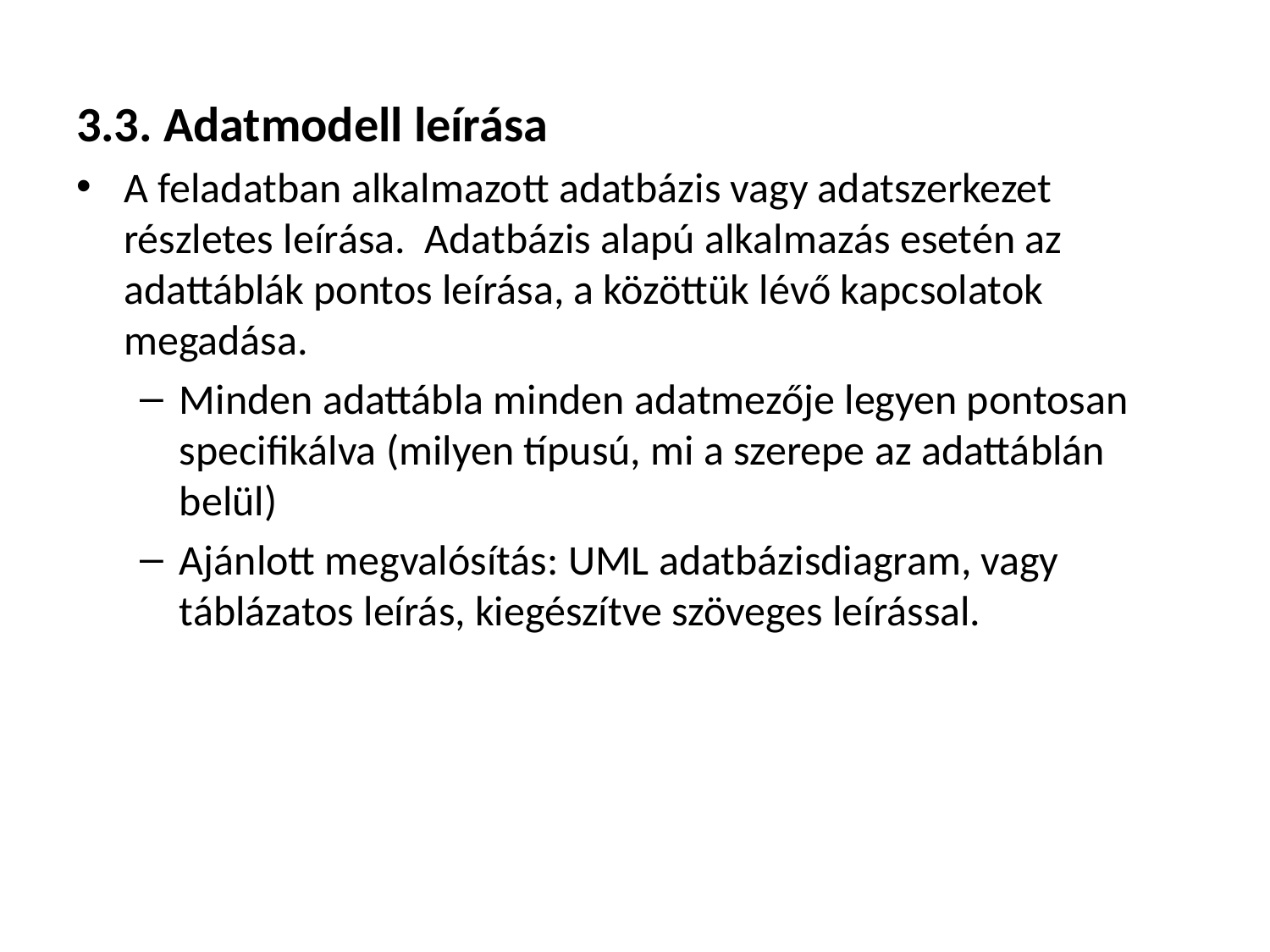

3.3. Adatmodell leírása
A feladatban alkalmazott adatbázis vagy adatszerkezet részletes leírása.  Adatbázis alapú alkalmazás esetén az adattáblák pontos leírása, a közöttük lévő kapcsolatok megadása.
Minden adattábla minden adatmezője legyen pontosan specifikálva (milyen típusú, mi a szerepe az adattáblán belül)
Ajánlott megvalósítás: UML adatbázisdiagram, vagy táblázatos leírás, kiegészítve szöveges leírással.